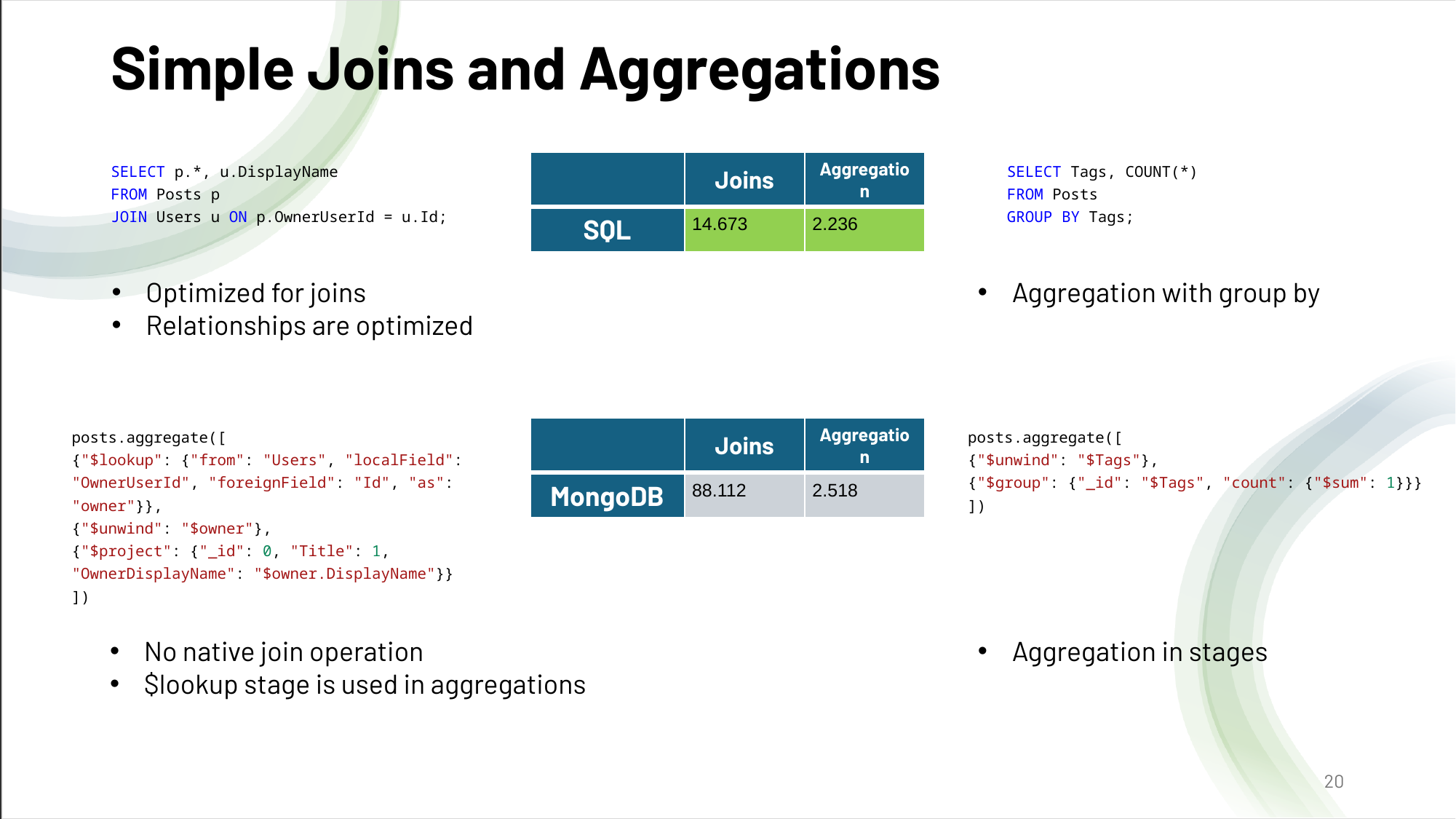

# Simple Joins and Aggregations
SELECT p.*, u.DisplayName
FROM Posts p
JOIN Users u ON p.OwnerUserId = u.Id;
|  | Joins | Aggregation |
| --- | --- | --- |
| SQL | 14.673 | 2.236 |
SELECT Tags, COUNT(*)
FROM Posts
GROUP BY Tags;
Optimized for joins
Relationships are optimized
Aggregation with group by
posts.aggregate([
{"$lookup": {"from": "Users", "localField": "OwnerUserId", "foreignField": "Id", "as": "owner"}},
{"$unwind": "$owner"},
{"$project": {"_id": 0, "Title": 1, "OwnerDisplayName": "$owner.DisplayName"}}
])
|  | Joins | Aggregation |
| --- | --- | --- |
| MongoDB | 88.112 | 2.518 |
posts.aggregate([
{"$unwind": "$Tags"},
{"$group": {"_id": "$Tags", "count": {"$sum": 1}}}
])
No native join operation
$lookup stage is used in aggregations
Aggregation in stages
20